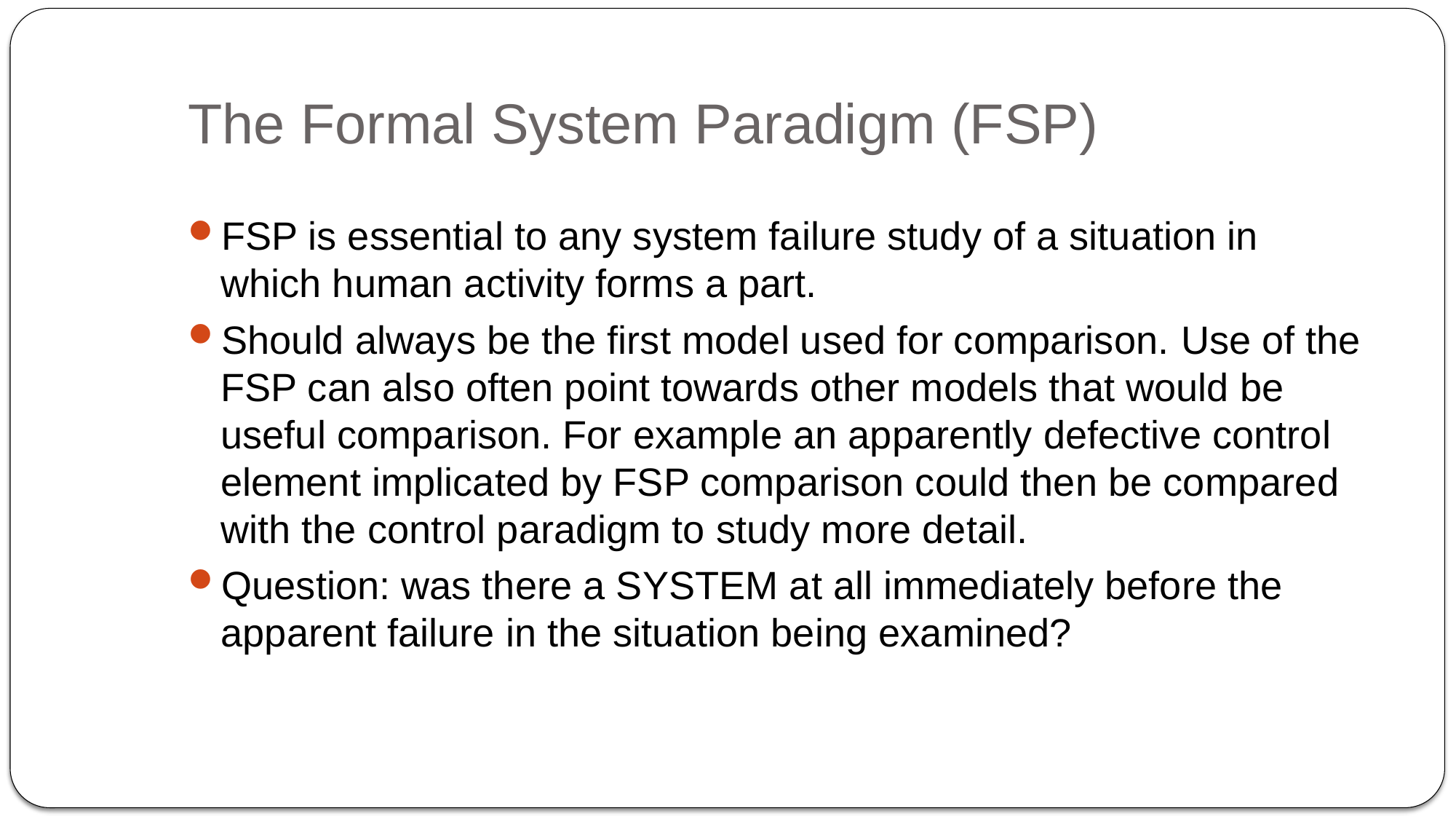

# The Formal System Paradigm (FSP)
FSP is essential to any system failure study of a situation in which human activity forms a part.
Should always be the first model used for comparison. Use of the FSP can also often point towards other models that would be useful comparison. For example an apparently defective control element implicated by FSP comparison could then be compared with the control paradigm to study more detail.
Question: was there a SYSTEM at all immediately before the apparent failure in the situation being examined?